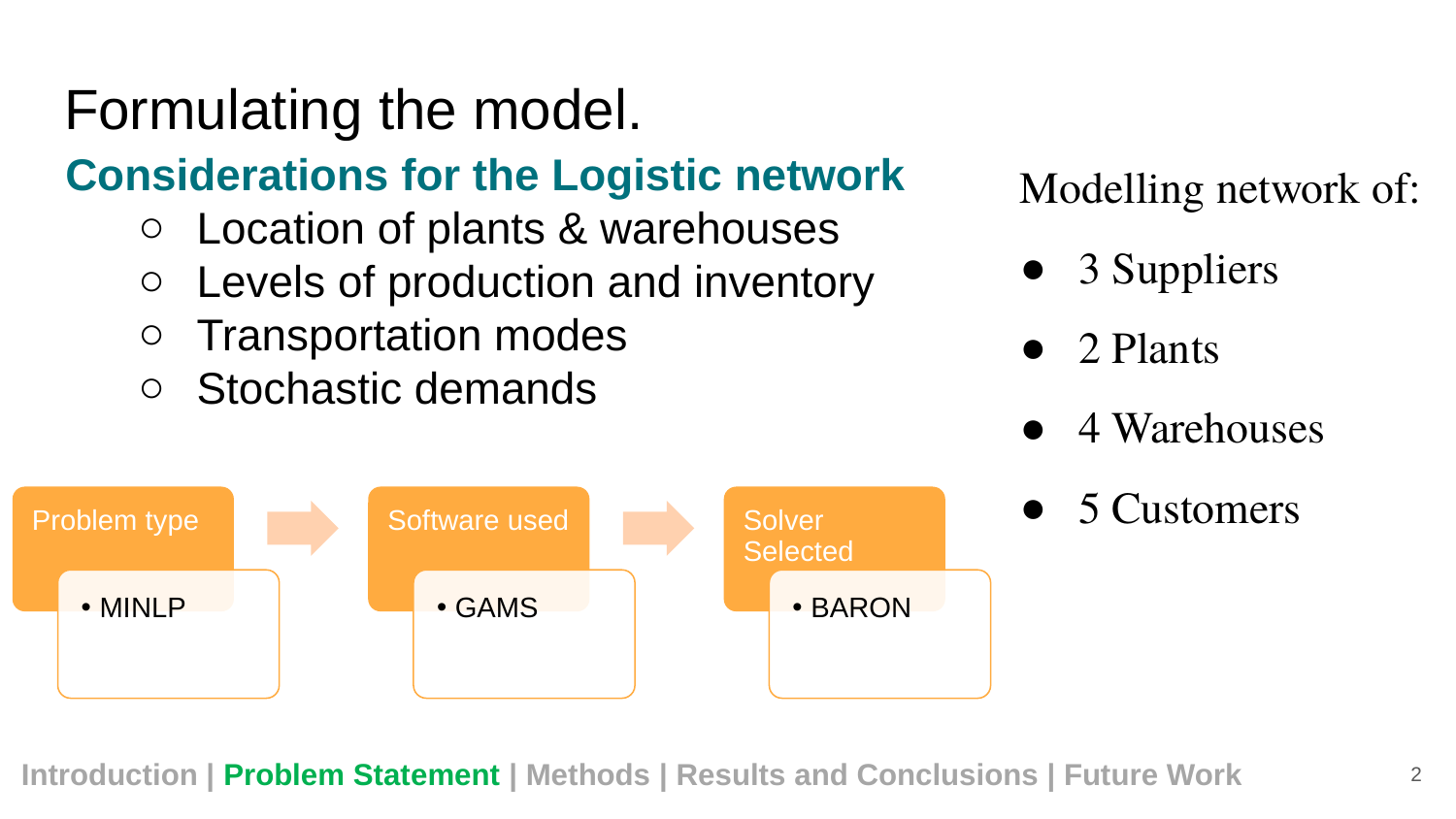

# Formulating the model.
Modelling network of:
3 Suppliers
2 Plants
4 Warehouses
5 Customers
Considerations for the Logistic network
Location of plants & warehouses
Levels of production and inventory
Transportation modes
Stochastic demands

Problem type
MINLP

Software used
GAMS

Solver Selected
BARON
2
Introduction | Problem Statement | Methods | Results and Conclusions | Future Work